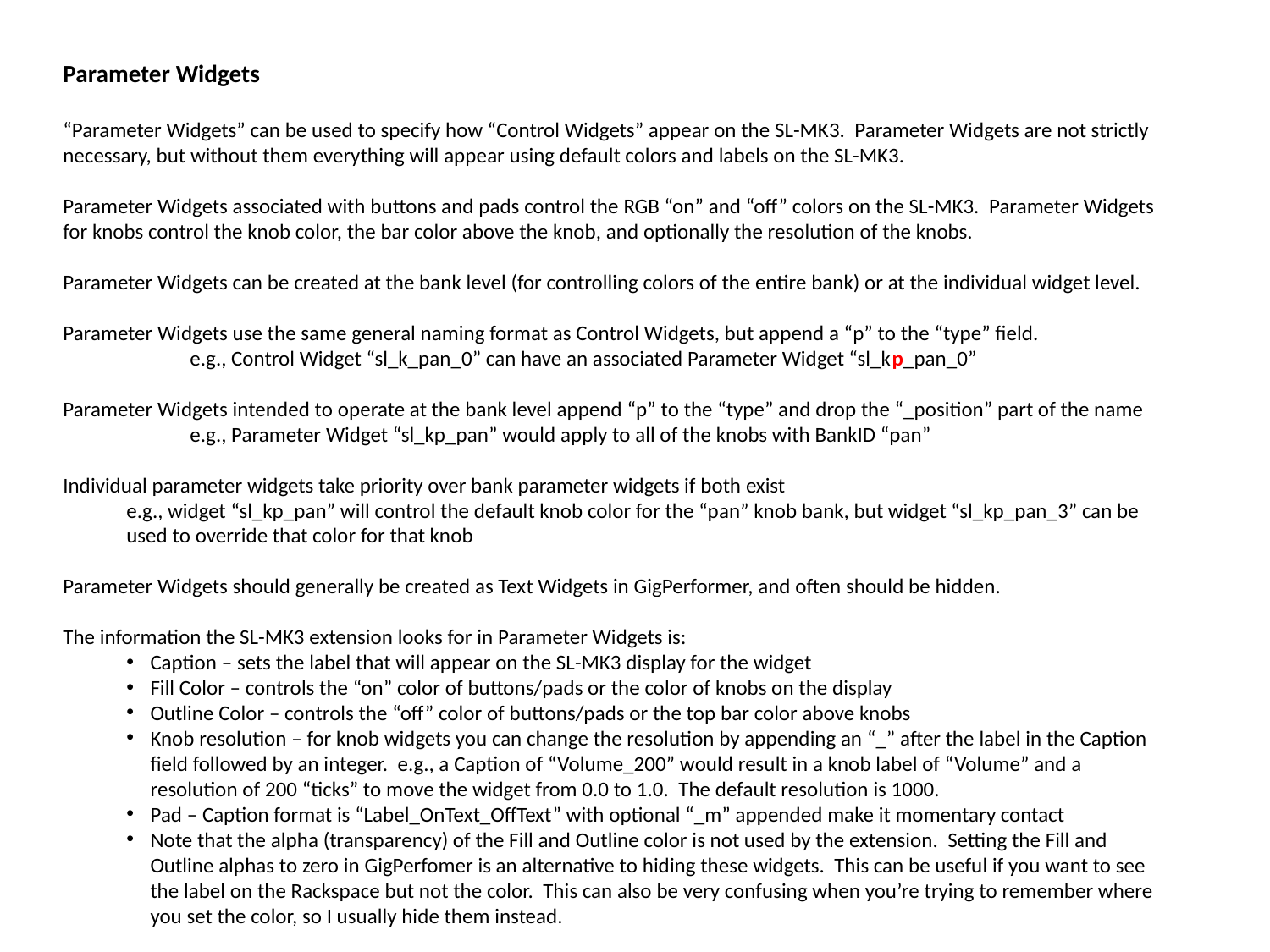

Parameter Widgets

“Parameter Widgets” can be used to specify how “Control Widgets” appear on the SL-MK3.  Parameter Widgets are not strictly necessary, but without them everything will appear using default colors and labels on the SL-MK3.

Parameter Widgets associated with buttons and pads control the RGB “on” and “off” colors on the SL-MK3.  Parameter Widgets for knobs control the knob color, the bar color above the knob, and optionally the resolution of the knobs.

Parameter Widgets can be created at the bank level (for controlling colors of the entire bank) or at the individual widget level.

Parameter Widgets use the same general naming format as Control Widgets, but append a “p” to the “type” field.
	e.g., Control Widget “sl_k_pan_0” can have an associated Parameter Widget “sl_kp_pan_0”

Parameter Widgets intended to operate at the bank level append “p” to the “type” and drop the “_position” part of the name
	e.g., Parameter Widget “sl_kp_pan” would apply to all of the knobs with BankID “pan”

Individual parameter widgets take priority over bank parameter widgets if both exist
	e.g., widget “sl_kp_pan” will control the default knob color for the “pan” knob bank, but widget “sl_kp_pan_3” can be used to override that color for that knob

Parameter Widgets should generally be created as Text Widgets in GigPerformer, and often should be hidden.

The information the SL-MK3 extension looks for in Parameter Widgets is:
Caption – sets the label that will appear on the SL-MK3 display for the widget
Fill Color – controls the “on” color of buttons/pads or the color of knobs on the display
Outline Color – controls the “off” color of buttons/pads or the top bar color above knobs
Knob resolution – for knob widgets you can change the resolution by appending an “_” after the label in the Caption field followed by an integer.  e.g., a Caption of “Volume_200” would result in a knob label of “Volume” and a resolution of 200 “ticks” to move the widget from 0.0 to 1.0.  The default resolution is 1000.
Pad – Caption format is “Label_OnText_OffText” with optional “_m” appended make it momentary contact
Note that the alpha (transparency) of the Fill and Outline color is not used by the extension.  Setting the Fill and Outline alphas to zero in GigPerfomer is an alternative to hiding these widgets.  This can be useful if you want to see the label on the Rackspace but not the color.  This can also be very confusing when you’re trying to remember where you set the color, so I usually hide them instead.